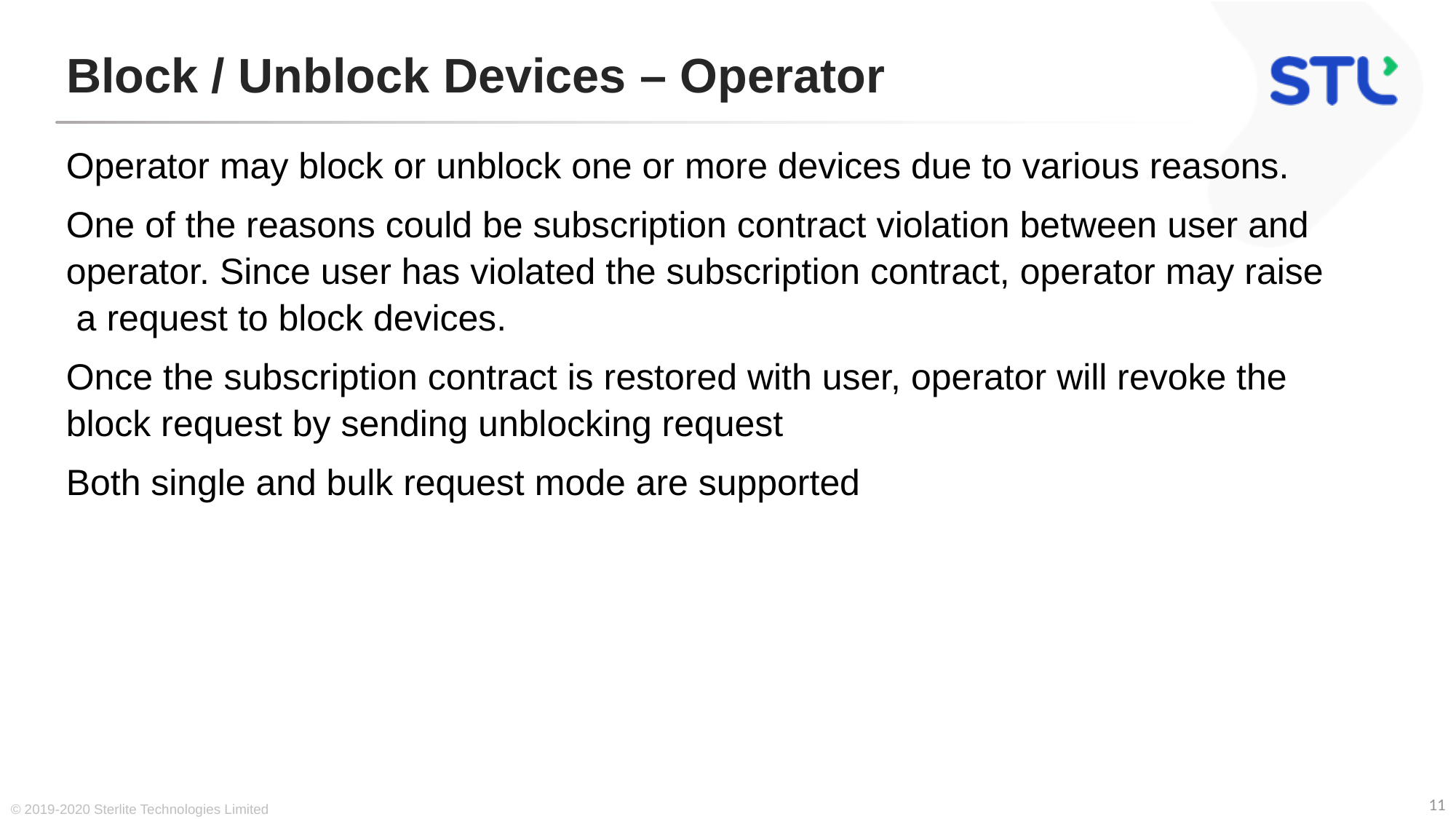

# Block / Unblock Devices – Operator
Operator may block or unblock one or more devices due to various reasons.
One of the reasons could be subscription contract violation between user and operator. Since user has violated the subscription contract, operator may raise  a request to block devices.
Once the subscription contract is restored with user, operator will revoke the block request by sending unblocking request
Both single and bulk request mode are supported
© 2019-2020 Sterlite Technologies Limited
11